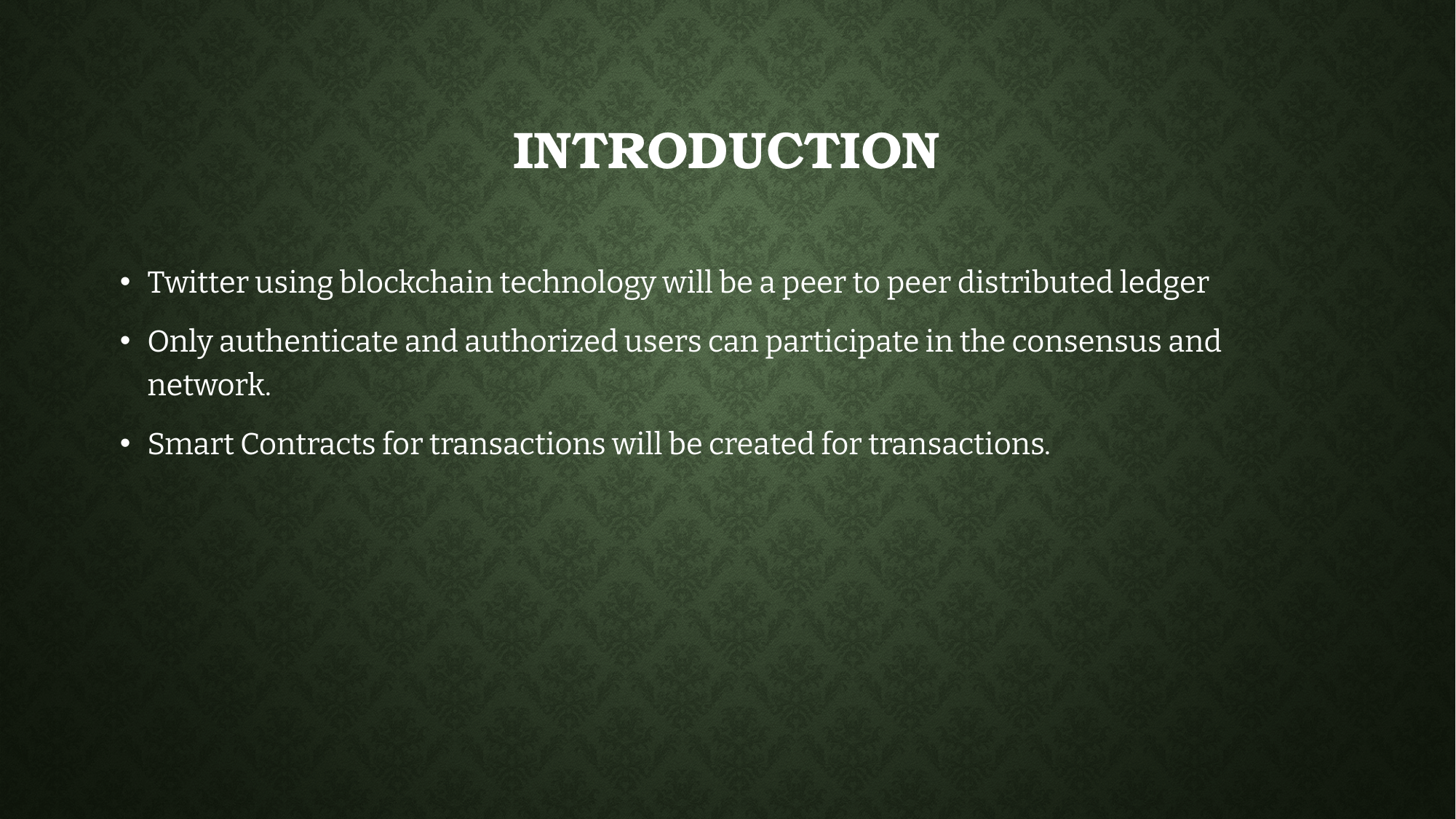

# INTRODUCTION
Twitter using blockchain technology will be a peer to peer distributed ledger
Only authenticate and authorized users can participate in the consensus and network.
Smart Contracts for transactions will be created for transactions.